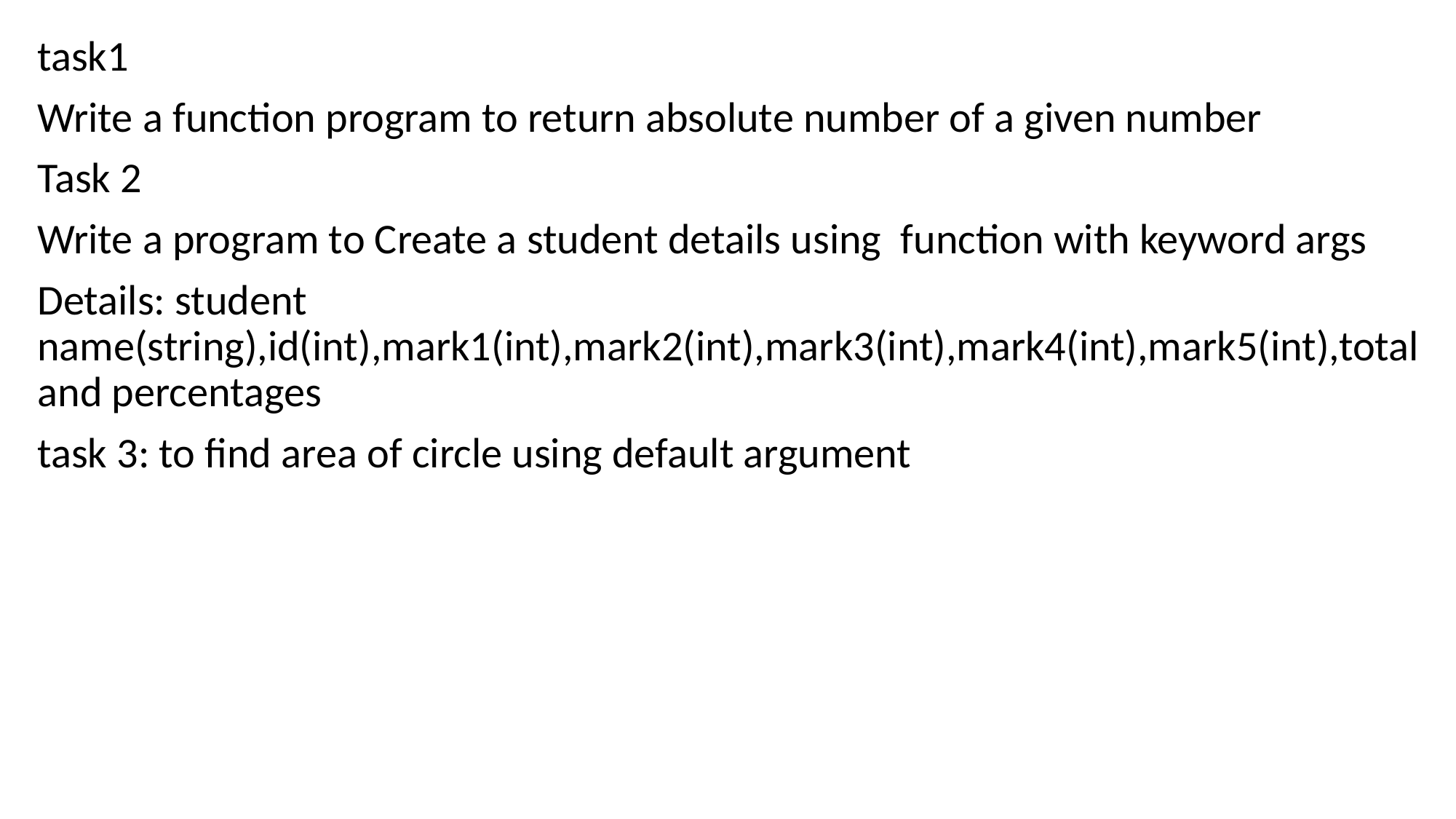

task1
Write a function program to return absolute number of a given number
Task 2
Write a program to Create a student details using  function with keyword args
Details: student name(string),id(int),mark1(int),mark2(int),mark3(int),mark4(int),mark5(int),total and percentages
task 3: to find area of circle using default argument